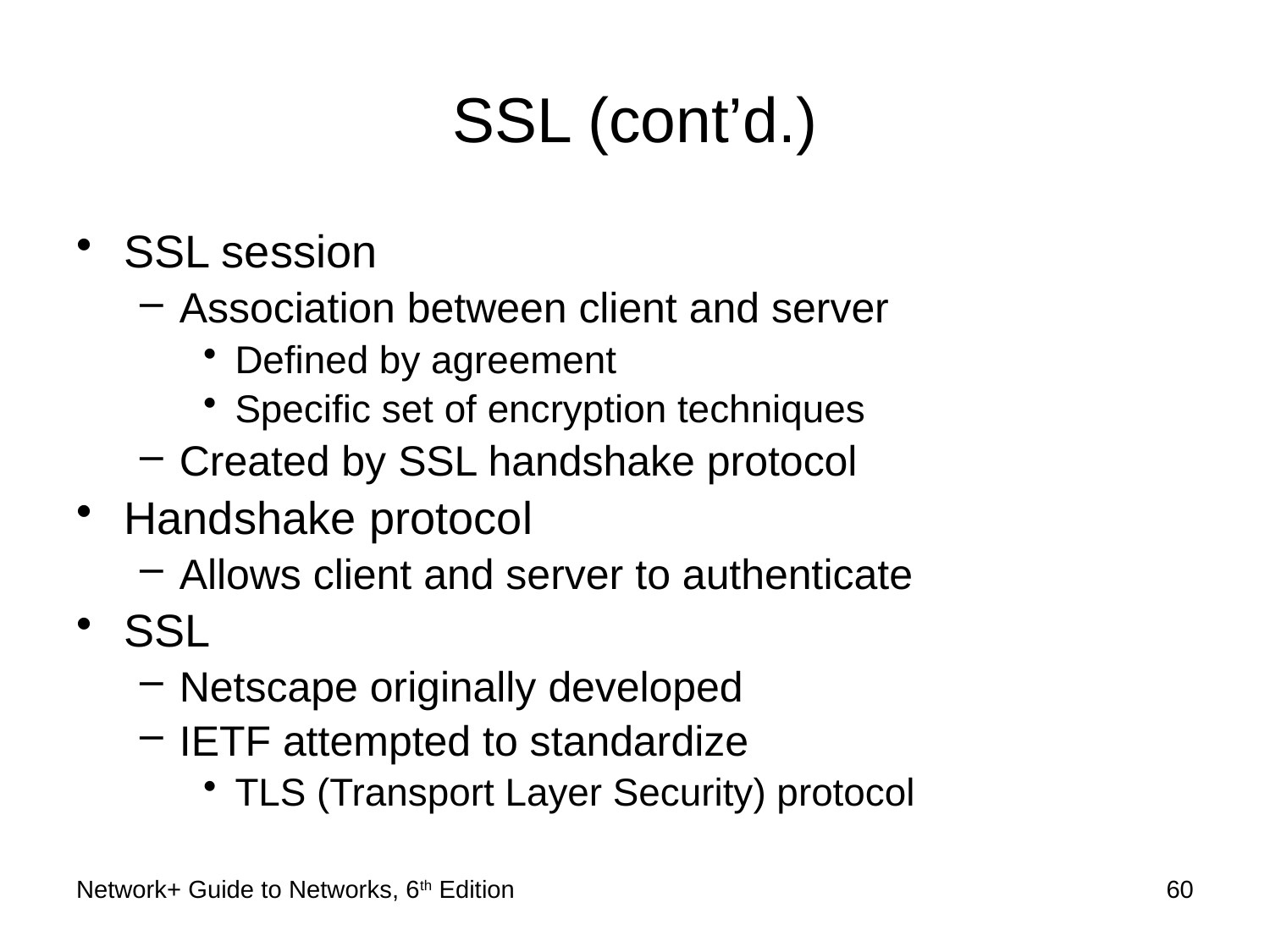

# SSL (cont’d.)
SSL session
Association between client and server
Defined by agreement
Specific set of encryption techniques
Created by SSL handshake protocol
Handshake protocol
Allows client and server to authenticate
SSL
Netscape originally developed
IETF attempted to standardize
TLS (Transport Layer Security) protocol
Network+ Guide to Networks, 6th Edition
60